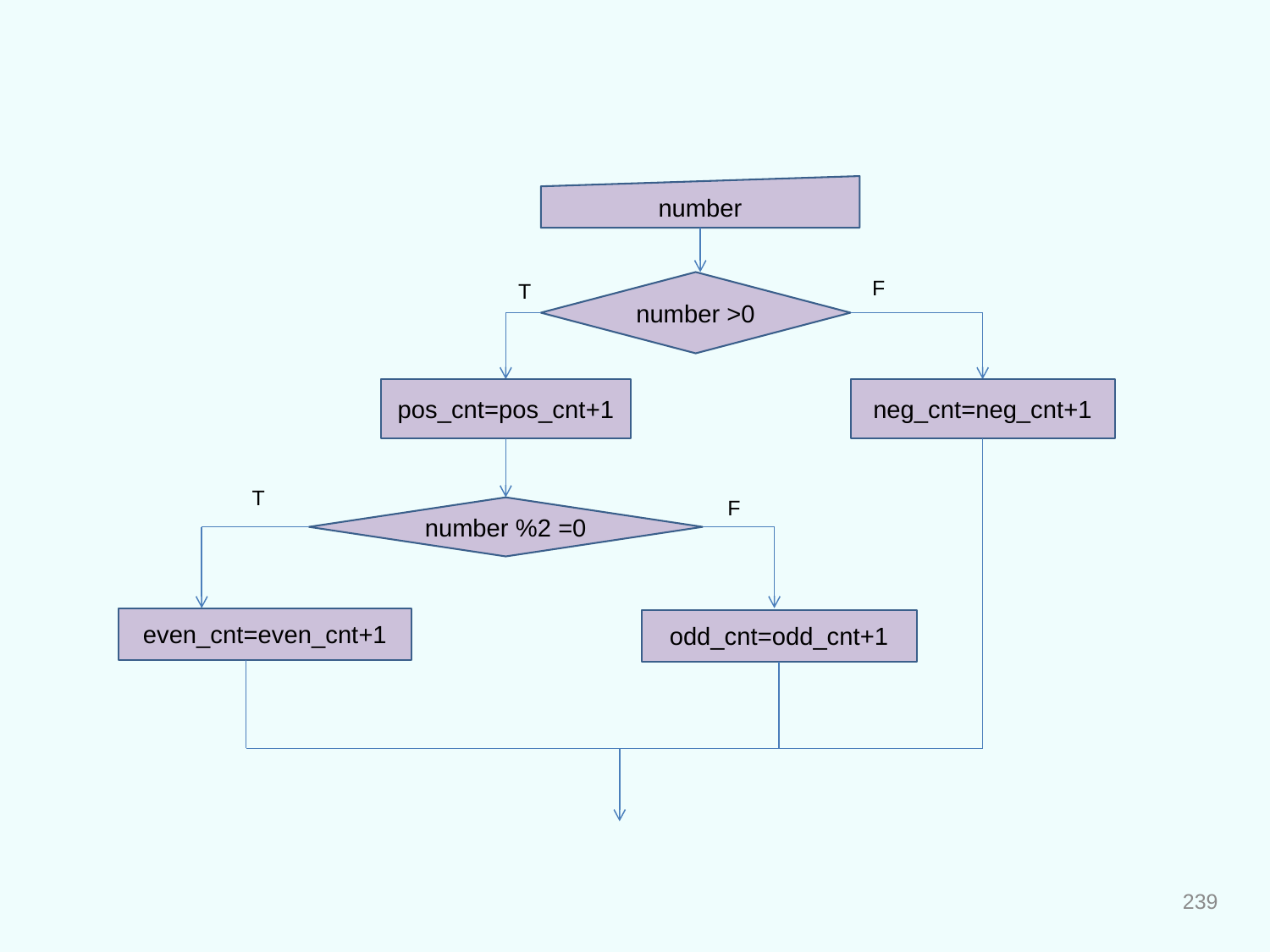

number
number >0
pos_cnt=pos_cnt+1
neg_cnt=neg_cnt+1
number %2 =0
even_cnt=even_cnt+1
odd_cnt=odd_cnt+1
F
T
T
F
239